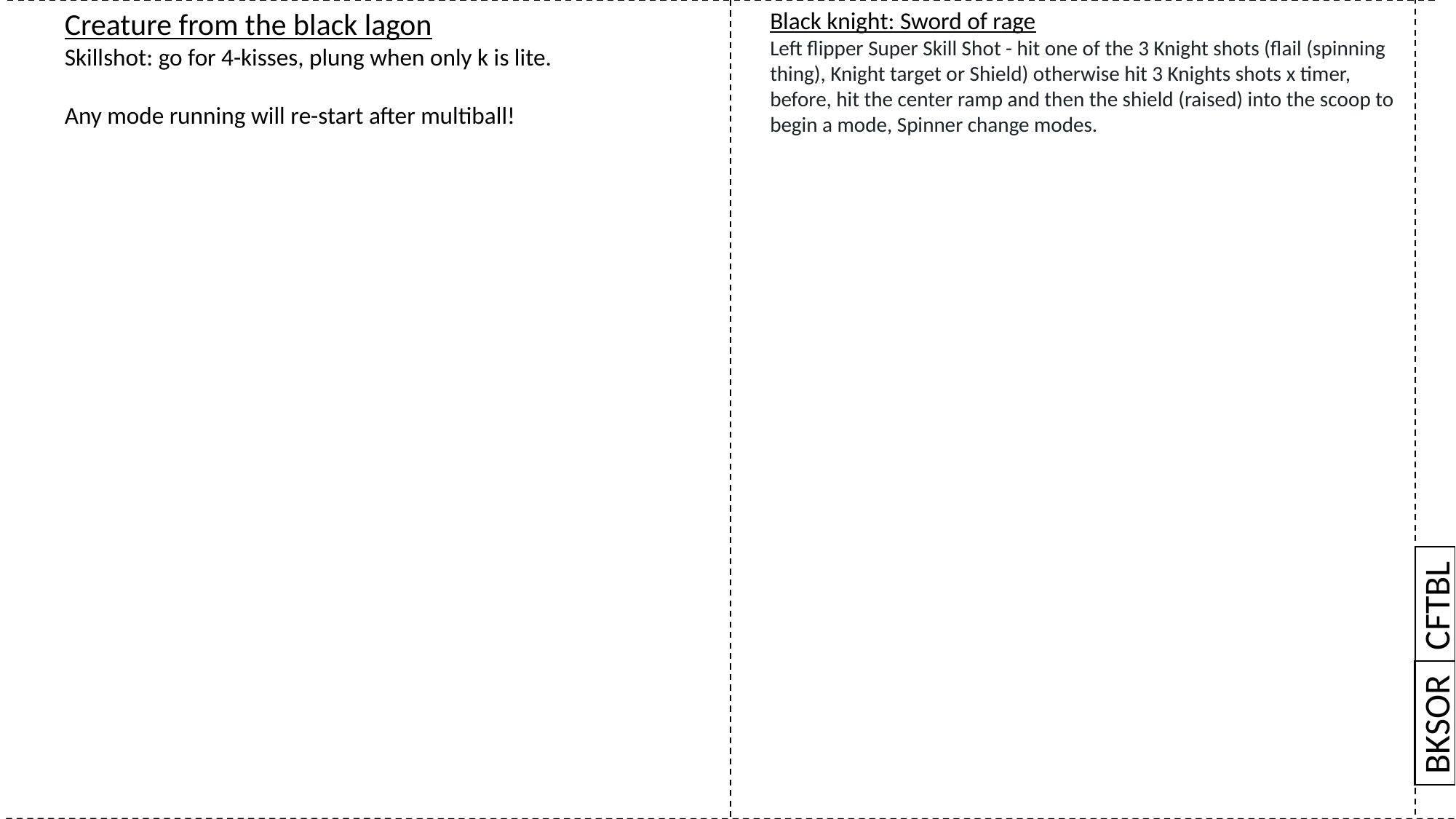

Black knight: Sword of rage
Left flipper Super Skill Shot - hit one of the 3 Knight shots (flail (spinning thing), Knight target or Shield) otherwise hit 3 Knights shots x timer, before, hit the center ramp and then the shield (raised) into the scoop to begin a mode, Spinner change modes.

Creature from the black lagon
Skillshot: go for 4-kisses, plung when only k is lite.

Any mode running will re-start after multiball!

CFTBL
BKSOR